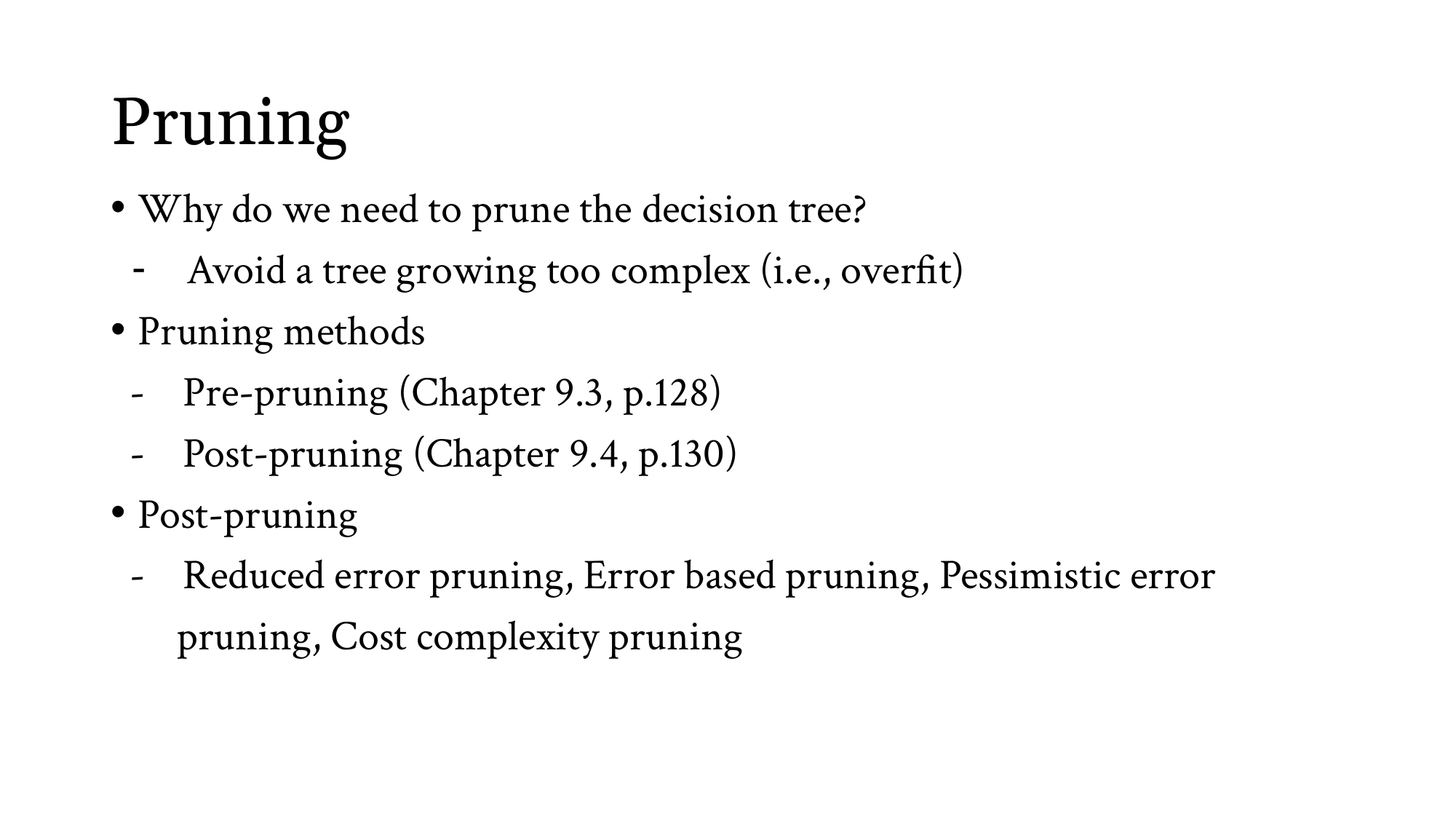

# Pruning
Why do we need to prune the decision tree?
Avoid a tree growing too complex (i.e., overfit)
Pruning methods
  -    Pre-pruning (Chapter 9.3, p.128)
  -    Post-pruning (Chapter 9.4, p.130)
Post-pruning
  -    Reduced error pruning, Error based pruning, Pessimistic error
       pruning, Cost complexity pruning